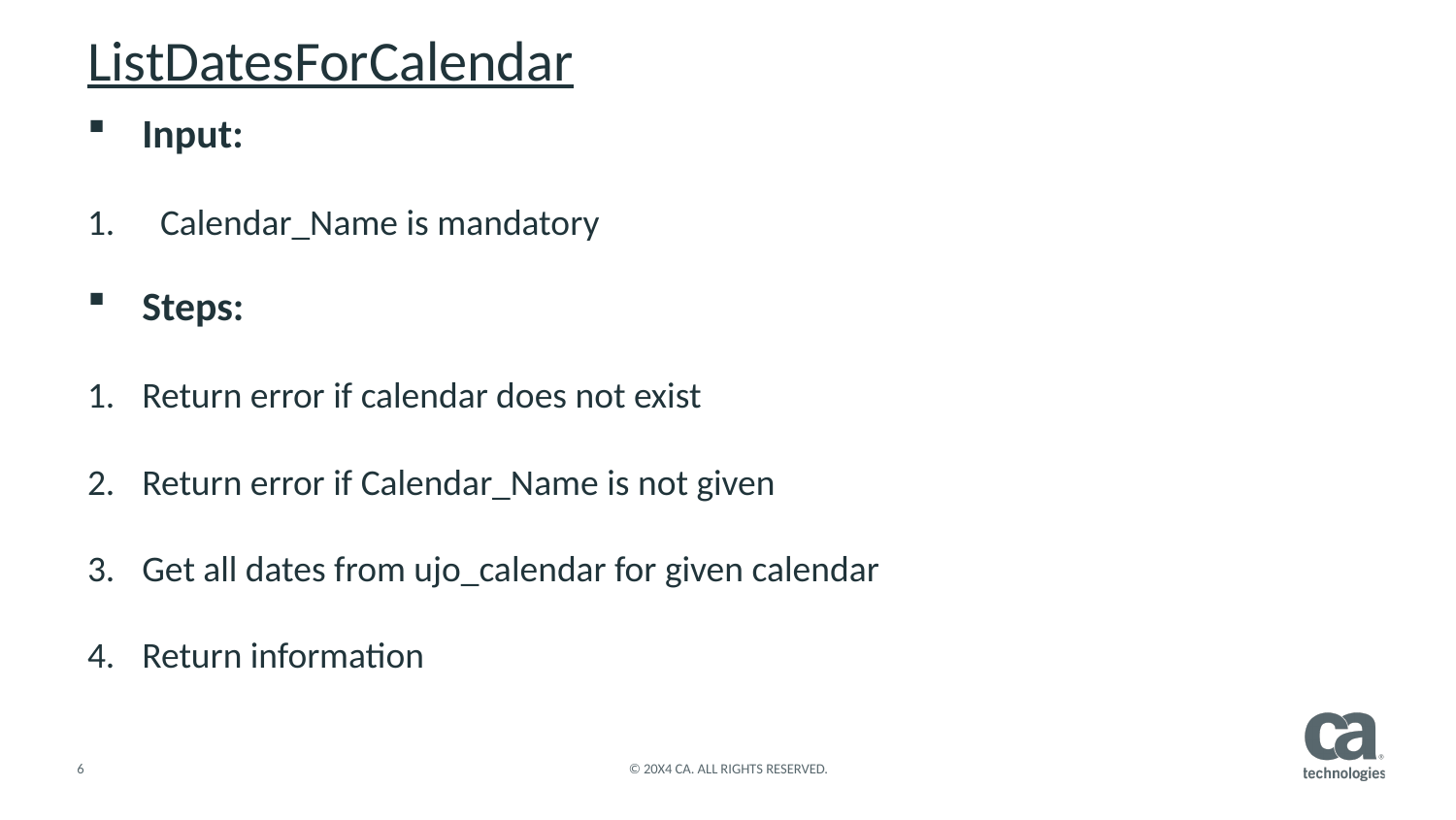

# ListDatesForCalendar
Input:
Calendar_Name is mandatory
Steps:
Return error if calendar does not exist
Return error if Calendar_Name is not given
Get all dates from ujo_calendar for given calendar
Return information